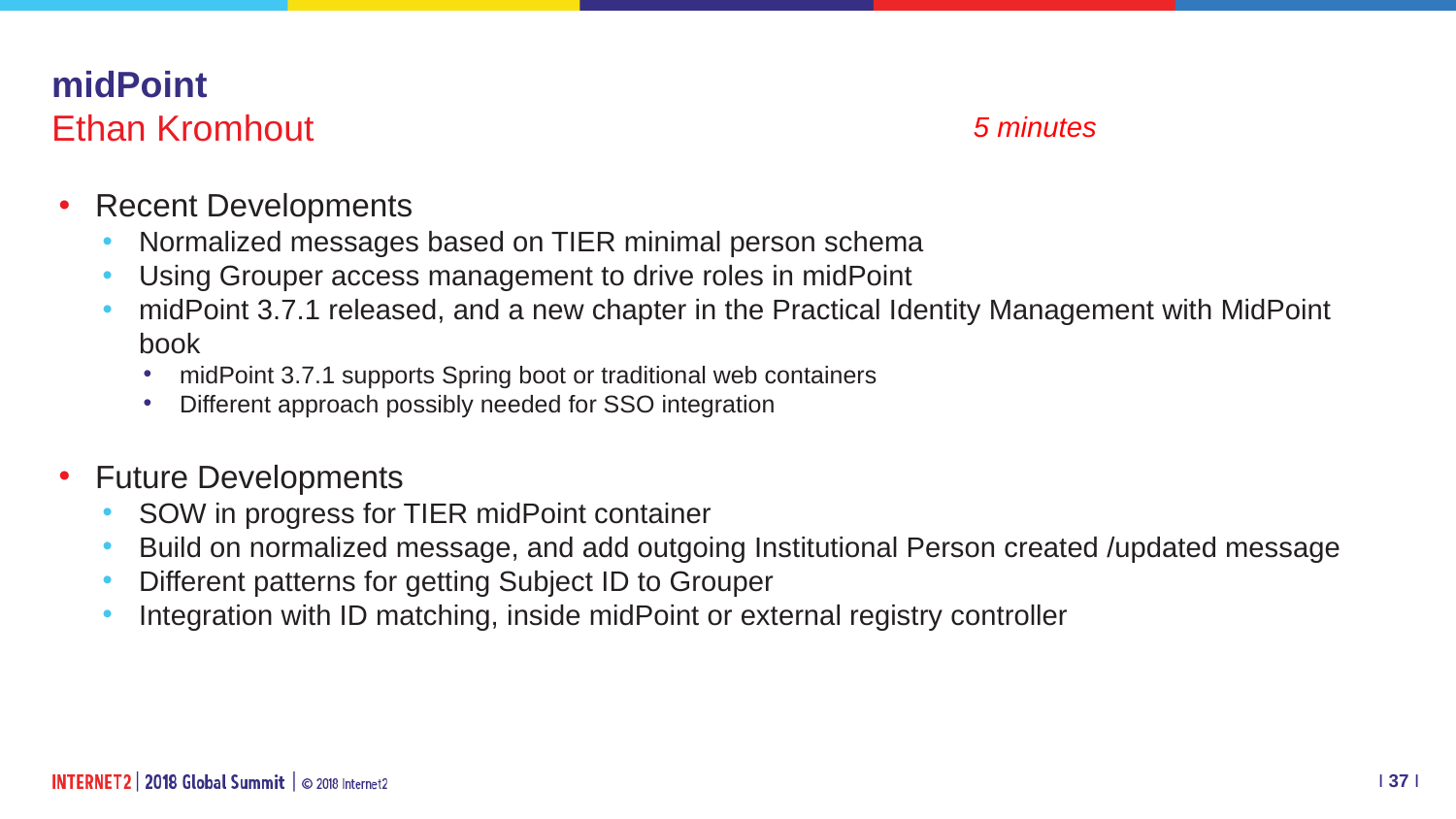

# midPoint Ethan Kromhout
5 minutes
Recent Developments
Normalized messages based on TIER minimal person schema
Using Grouper access management to drive roles in midPoint
midPoint 3.7.1 released, and a new chapter in the Practical Identity Management with MidPoint book
midPoint 3.7.1 supports Spring boot or traditional web containers
Different approach possibly needed for SSO integration

Future Developments
SOW in progress for TIER midPoint container
Build on normalized message, and add outgoing Institutional Person created /updated message
Different patterns for getting Subject ID to Grouper
Integration with ID matching, inside midPoint or external registry controller